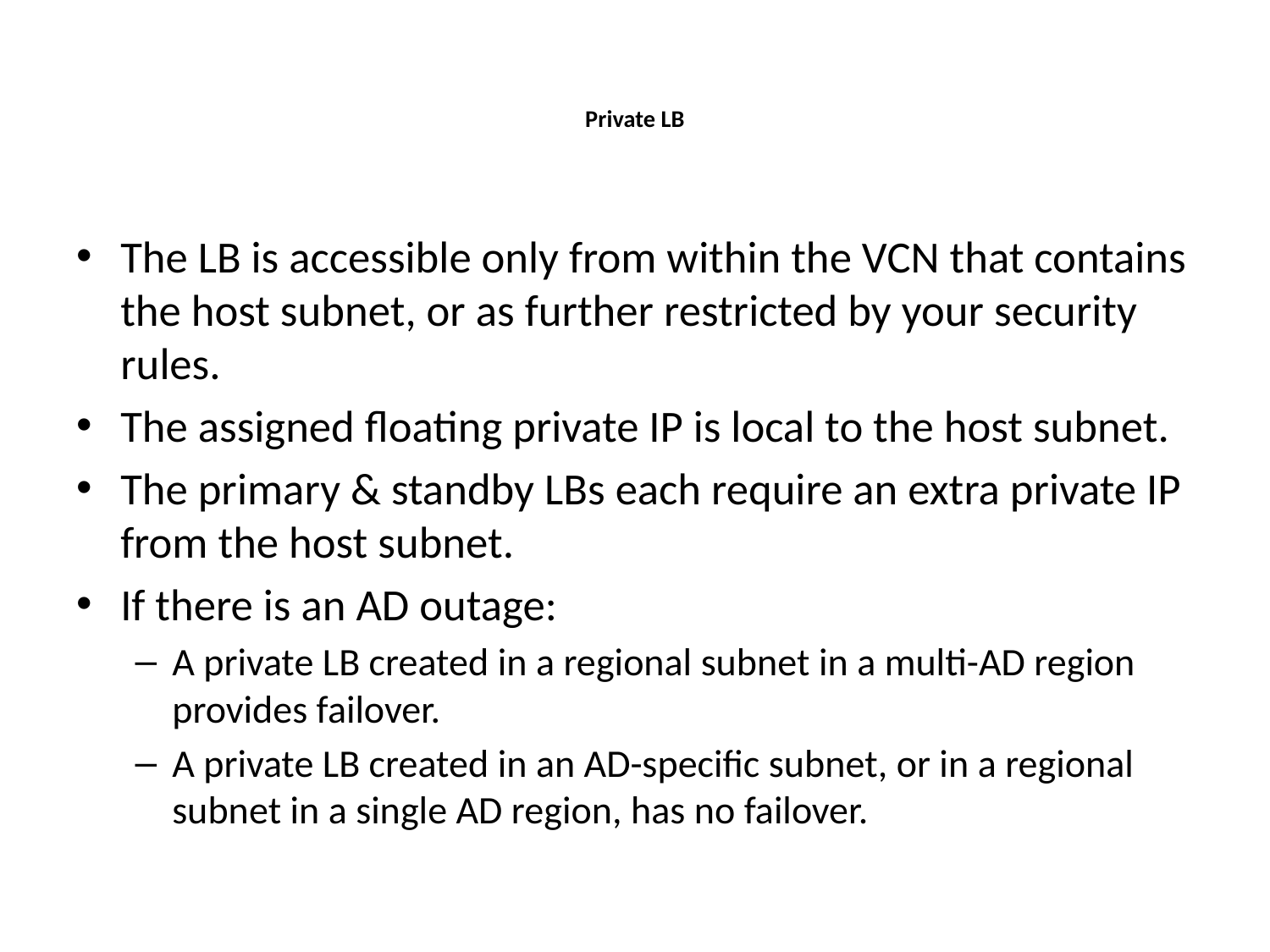

# Private LB
The LB is accessible only from within the VCN that contains the host subnet, or as further restricted by your security rules.
The assigned floating private IP is local to the host subnet.
The primary & standby LBs each require an extra private IP from the host subnet.
If there is an AD outage:
A private LB created in a regional subnet in a multi-AD region provides failover.
A private LB created in an AD-specific subnet, or in a regional subnet in a single AD region, has no failover.